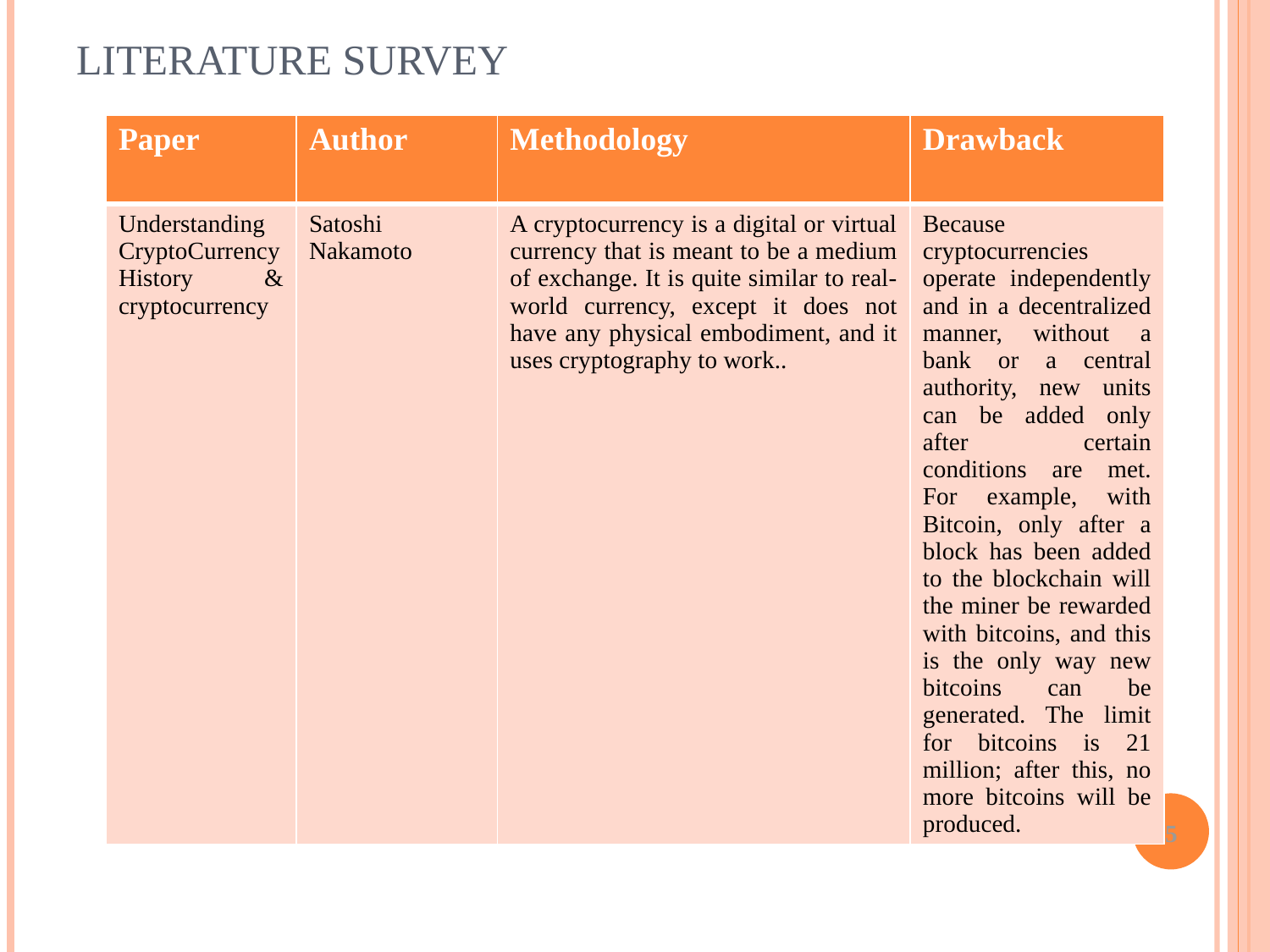

# LITERATURE SURVEY
| Paper | Author | Methodology | Drawback |
| --- | --- | --- | --- |
| Understanding CryptoCurrency History & cryptocurrency | Satoshi Nakamoto | A cryptocurrency is a digital or virtual currency that is meant to be a medium of exchange. It is quite similar to real-world currency, except it does not have any physical embodiment, and it uses cryptography to work.. | Because cryptocurrencies operate independently and in a decentralized manner, without a bank or a central authority, new units can be added only after certain conditions are met. For example, with Bitcoin, only after a block has been added to the blockchain will the miner be rewarded with bitcoins, and this is the only way new bitcoins can be generated. The limit for bitcoins is 21 million; after this, no more bitcoins will be produced. |
5